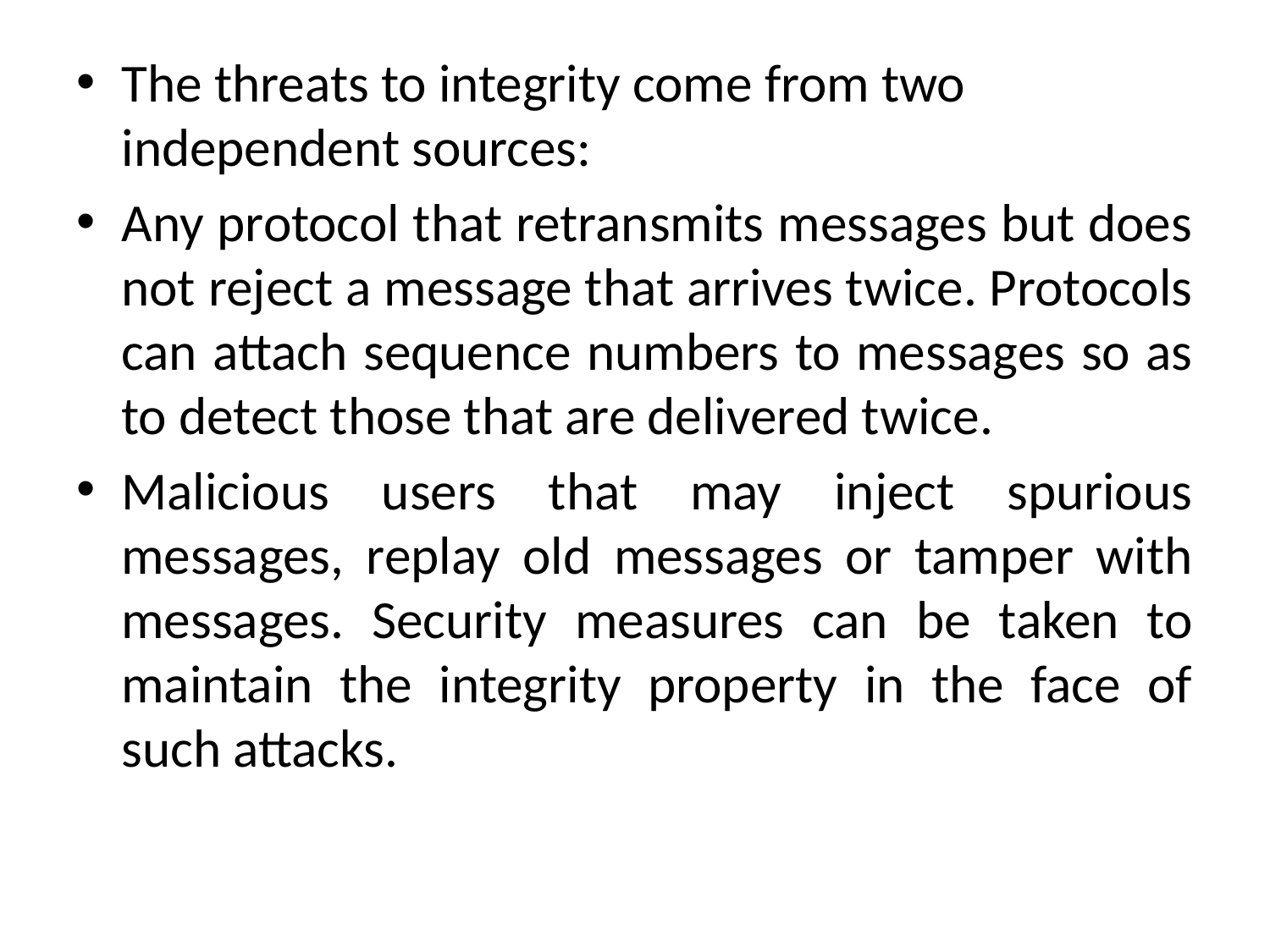

The threats to integrity come from two independent sources:
Any protocol that retransmits messages but does not reject a message that arrives twice. Protocols can attach sequence numbers to messages so as to detect those that are delivered twice.
Malicious users that may inject spurious messages, replay old messages or tamper with messages. Security measures can be taken to maintain the integrity property in the face of such attacks.